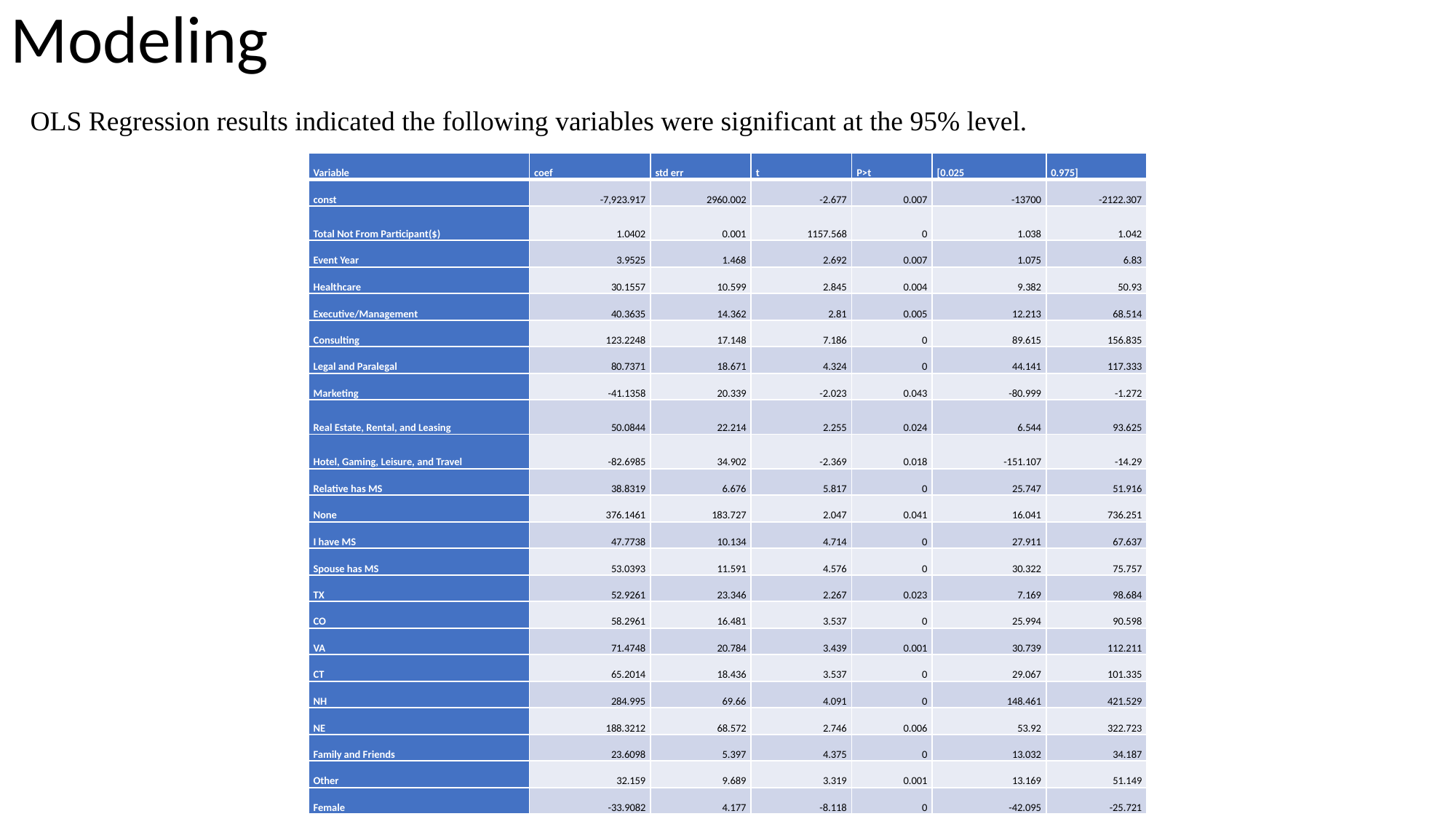

Modeling
OLS Regression results indicated the following variables were significant at the 95% level.
| Variable | coef | std err | t | P>t | [0.025 | 0.975] |
| --- | --- | --- | --- | --- | --- | --- |
| const | -7,923.917 | 2960.002 | -2.677 | 0.007 | -13700 | -2122.307 |
| Total Not From Participant($) | 1.0402 | 0.001 | 1157.568 | 0 | 1.038 | 1.042 |
| Event Year | 3.9525 | 1.468 | 2.692 | 0.007 | 1.075 | 6.83 |
| Healthcare | 30.1557 | 10.599 | 2.845 | 0.004 | 9.382 | 50.93 |
| Executive/Management | 40.3635 | 14.362 | 2.81 | 0.005 | 12.213 | 68.514 |
| Consulting | 123.2248 | 17.148 | 7.186 | 0 | 89.615 | 156.835 |
| Legal and Paralegal | 80.7371 | 18.671 | 4.324 | 0 | 44.141 | 117.333 |
| Marketing | -41.1358 | 20.339 | -2.023 | 0.043 | -80.999 | -1.272 |
| Real Estate, Rental, and Leasing | 50.0844 | 22.214 | 2.255 | 0.024 | 6.544 | 93.625 |
| Hotel, Gaming, Leisure, and Travel | -82.6985 | 34.902 | -2.369 | 0.018 | -151.107 | -14.29 |
| Relative has MS | 38.8319 | 6.676 | 5.817 | 0 | 25.747 | 51.916 |
| None | 376.1461 | 183.727 | 2.047 | 0.041 | 16.041 | 736.251 |
| I have MS | 47.7738 | 10.134 | 4.714 | 0 | 27.911 | 67.637 |
| Spouse has MS | 53.0393 | 11.591 | 4.576 | 0 | 30.322 | 75.757 |
| TX | 52.9261 | 23.346 | 2.267 | 0.023 | 7.169 | 98.684 |
| CO | 58.2961 | 16.481 | 3.537 | 0 | 25.994 | 90.598 |
| VA | 71.4748 | 20.784 | 3.439 | 0.001 | 30.739 | 112.211 |
| CT | 65.2014 | 18.436 | 3.537 | 0 | 29.067 | 101.335 |
| NH | 284.995 | 69.66 | 4.091 | 0 | 148.461 | 421.529 |
| NE | 188.3212 | 68.572 | 2.746 | 0.006 | 53.92 | 322.723 |
| Family and Friends | 23.6098 | 5.397 | 4.375 | 0 | 13.032 | 34.187 |
| Other | 32.159 | 9.689 | 3.319 | 0.001 | 13.169 | 51.149 |
| Female | -33.9082 | 4.177 | -8.118 | 0 | -42.095 | -25.721 |